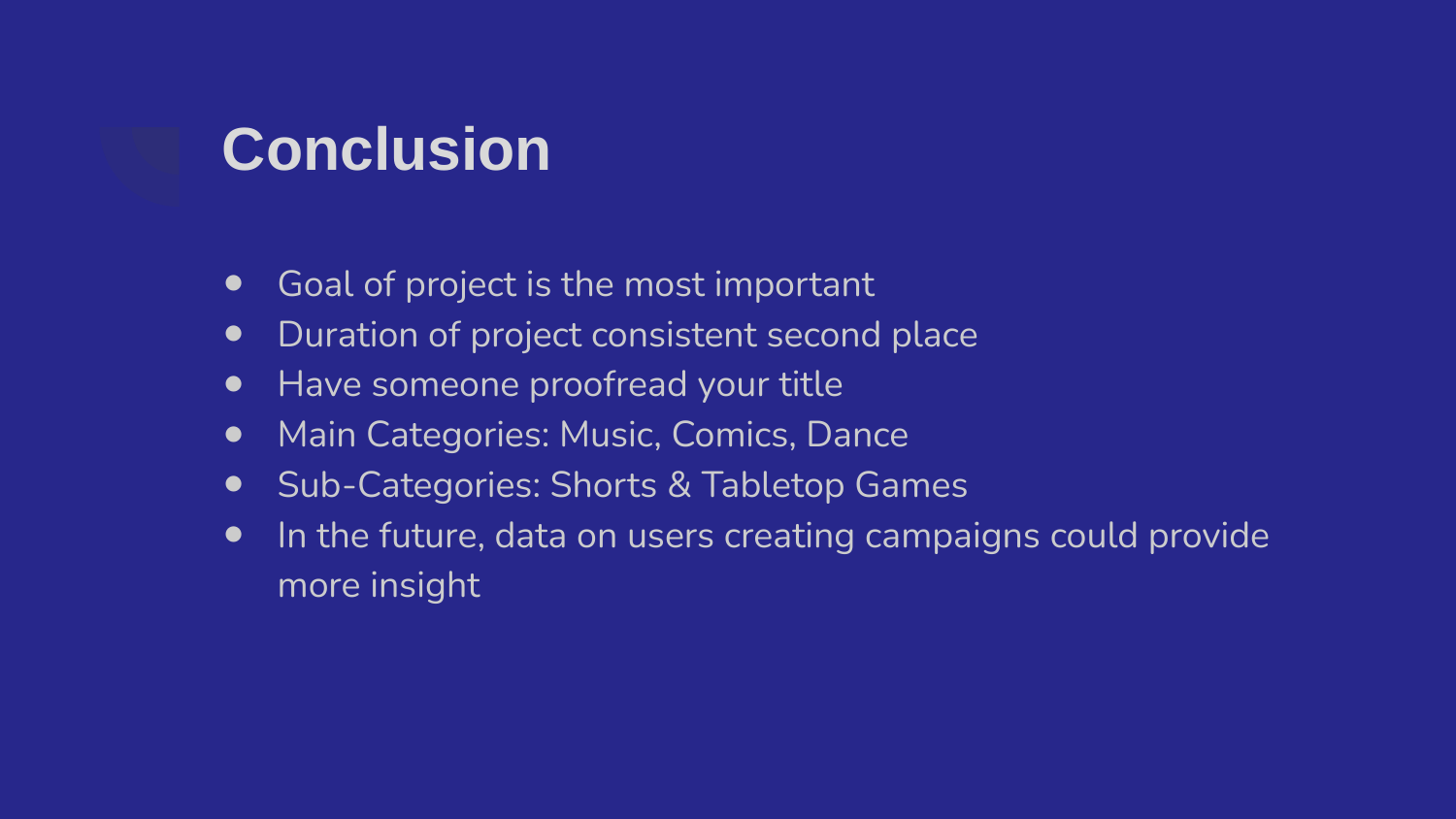

# Conclusion
Goal of project is the most important
Duration of project consistent second place
Have someone proofread your title
Main Categories: Music, Comics, Dance
Sub-Categories: Shorts & Tabletop Games
In the future, data on users creating campaigns could provide more insight